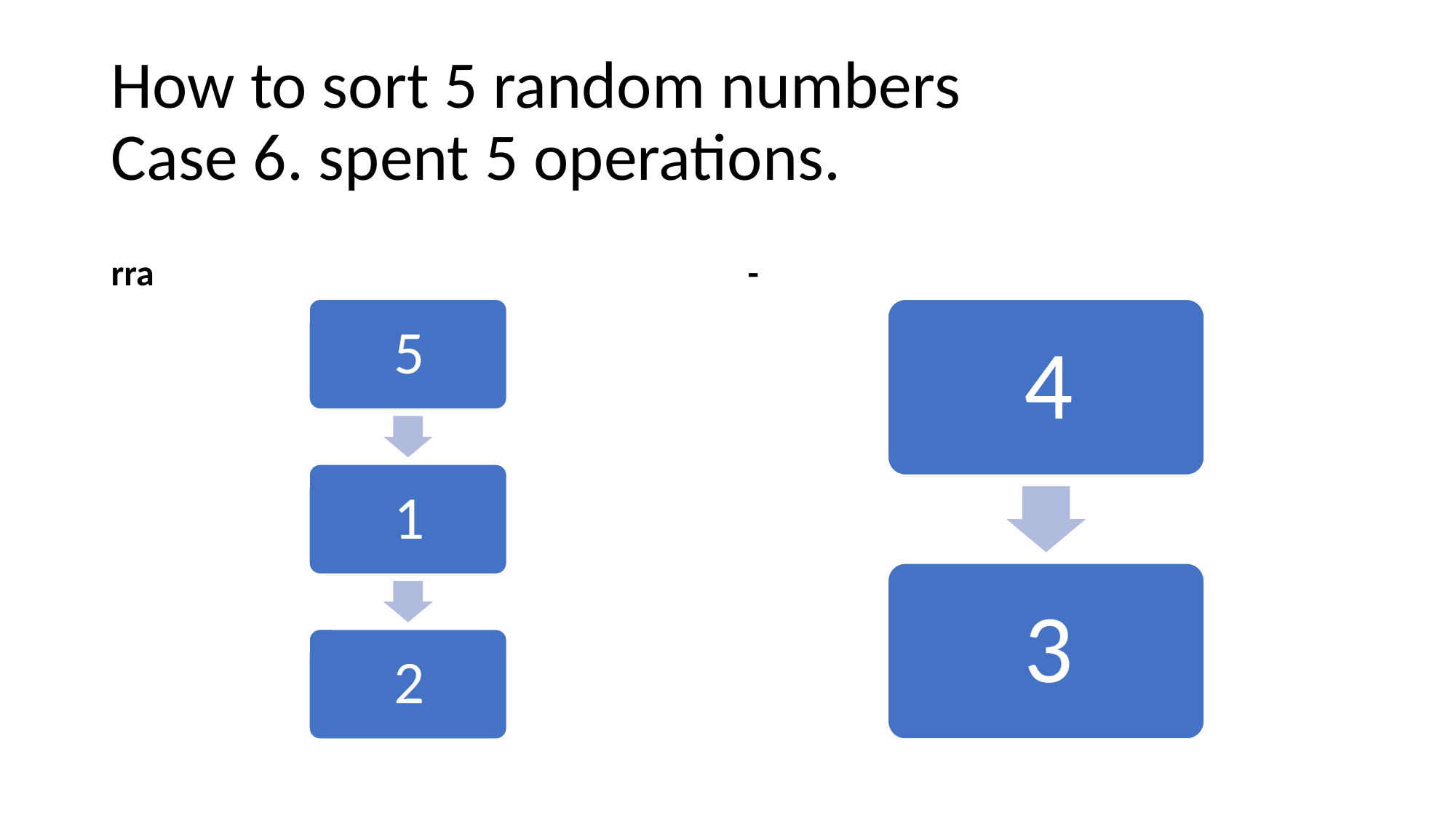

# How to sort 5 random numbers Case 6. spent 5 operations.
rra
-
5

1

2
4

3